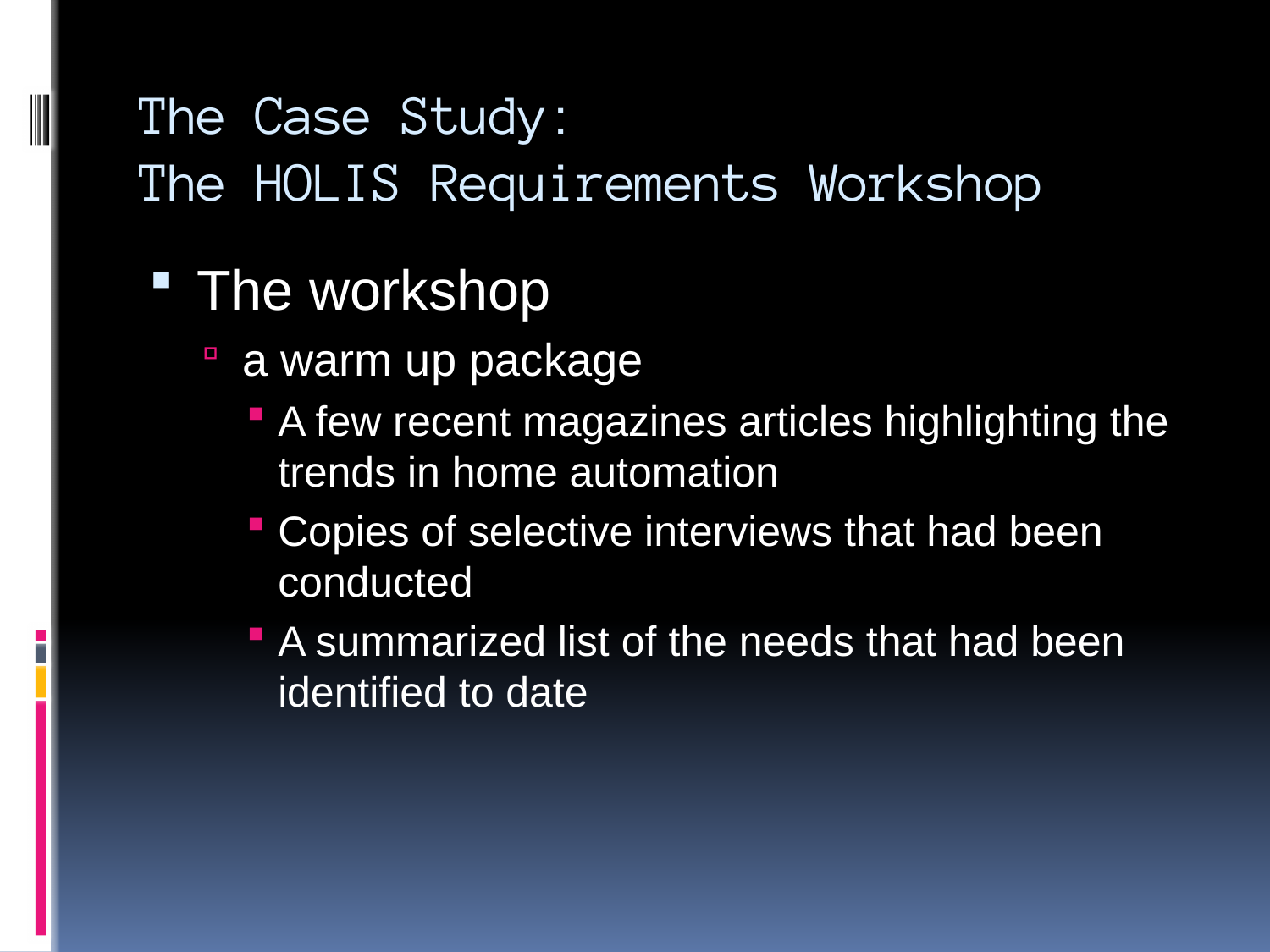

# The Case Study: The HOLIS Requirements Workshop
The workshop
a warm up package
A few recent magazines articles highlighting the trends in home automation
Copies of selective interviews that had been conducted
A summarized list of the needs that had been identified to date